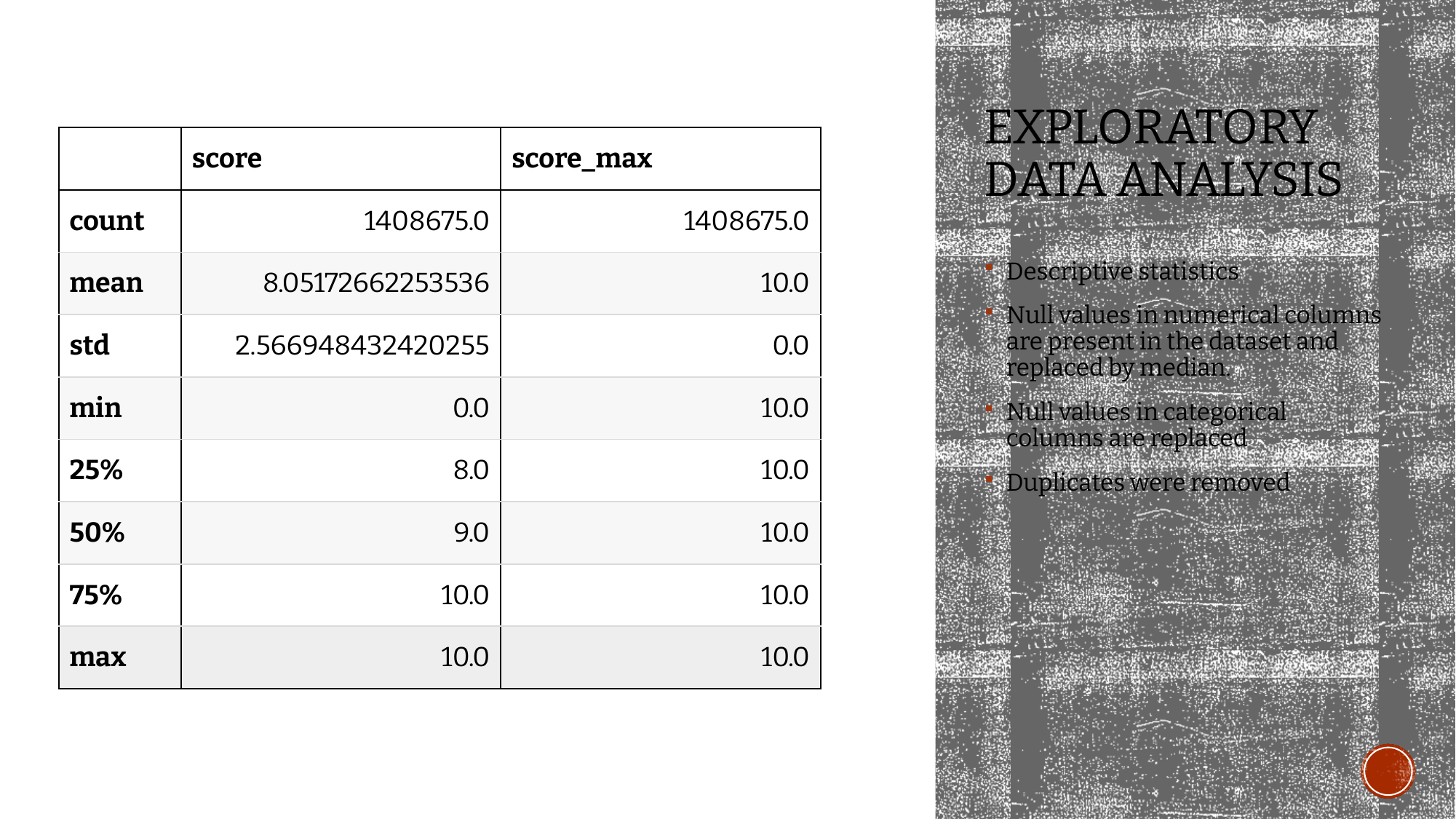

# EXPLORATORY DATA ANALYSIS
|  | score | score\_max |
| --- | --- | --- |
| count | 1408675.0 | 1408675.0 |
| mean | 8.05172662253536 | 10.0 |
| std | 2.566948432420255 | 0.0 |
| min | 0.0 | 10.0 |
| 25% | 8.0 | 10.0 |
| 50% | 9.0 | 10.0 |
| 75% | 10.0 | 10.0 |
| max | 10.0 | 10.0 |
Descriptive statistics
Null values in numerical columns are present in the dataset and replaced by median.
Null values in categorical columns are replaced
Duplicates were removed